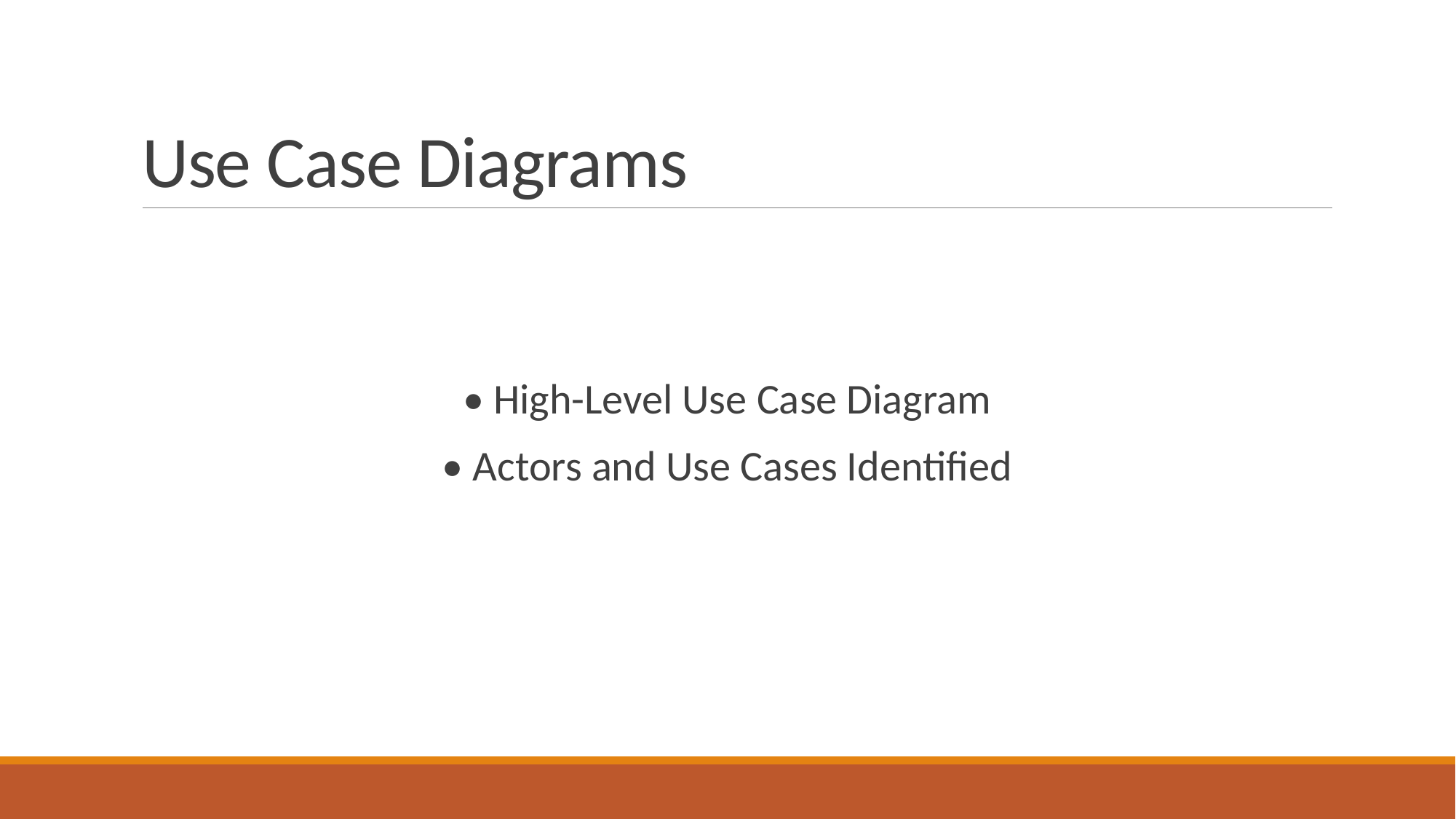

# Use Case Diagrams
• High-Level Use Case Diagram
• Actors and Use Cases Identified